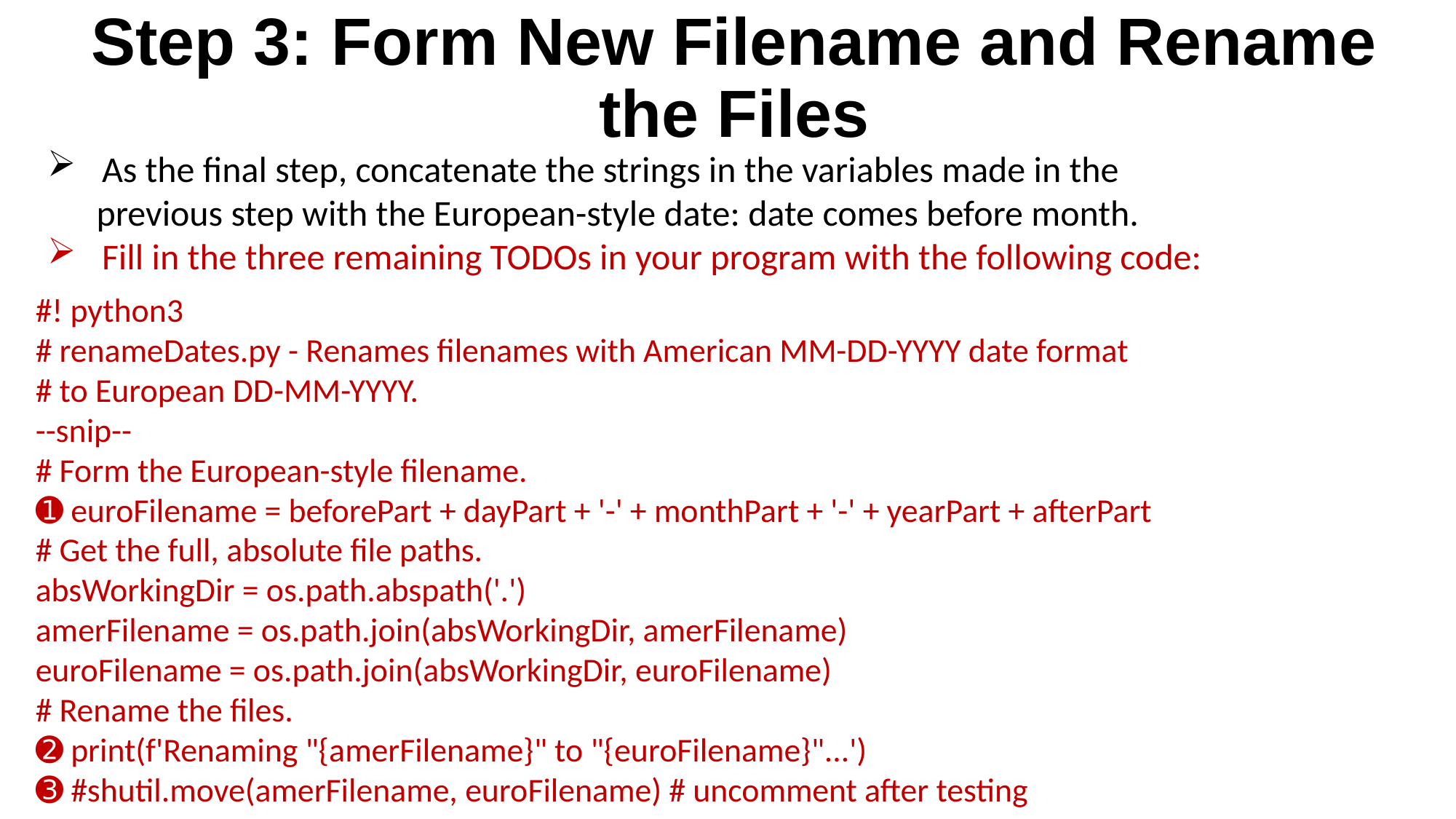

# Step 3: Form New Filename and Rename the Files
As the final step, concatenate the strings in the variables made in the
      previous step with the European-style date: date comes before month.
Fill in the three remaining TODOs in your program with the following code:
#! python3
# renameDates.py - Renames filenames with American MM-DD-YYYY date format
# to European DD-MM-YYYY.
--snip--
# Form the European-style filename.
➊ euroFilename = beforePart + dayPart + '-' + monthPart + '-' + yearPart + afterPart
# Get the full, absolute file paths.
absWorkingDir = os.path.abspath('.')
amerFilename = os.path.join(absWorkingDir, amerFilename)
euroFilename = os.path.join(absWorkingDir, euroFilename)
# Rename the files.
➋ print(f'Renaming "{amerFilename}" to "{euroFilename}"...')
➌ #shutil.move(amerFilename, euroFilename) # uncomment after testing